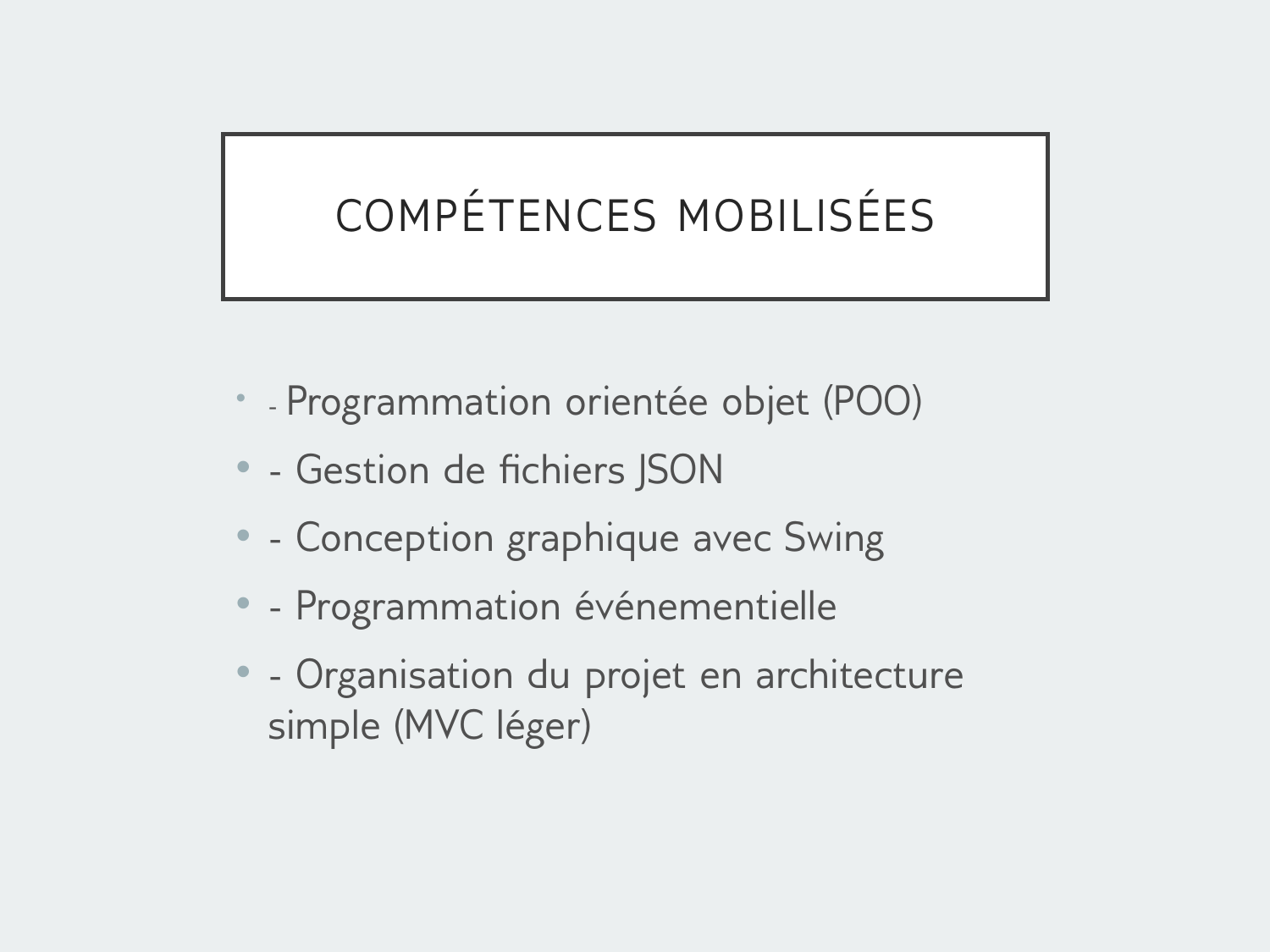

# Compétences mobilisées
- Programmation orientée objet (POO)
- Gestion de fichiers JSON
- Conception graphique avec Swing
- Programmation événementielle
- Organisation du projet en architecture simple (MVC léger)